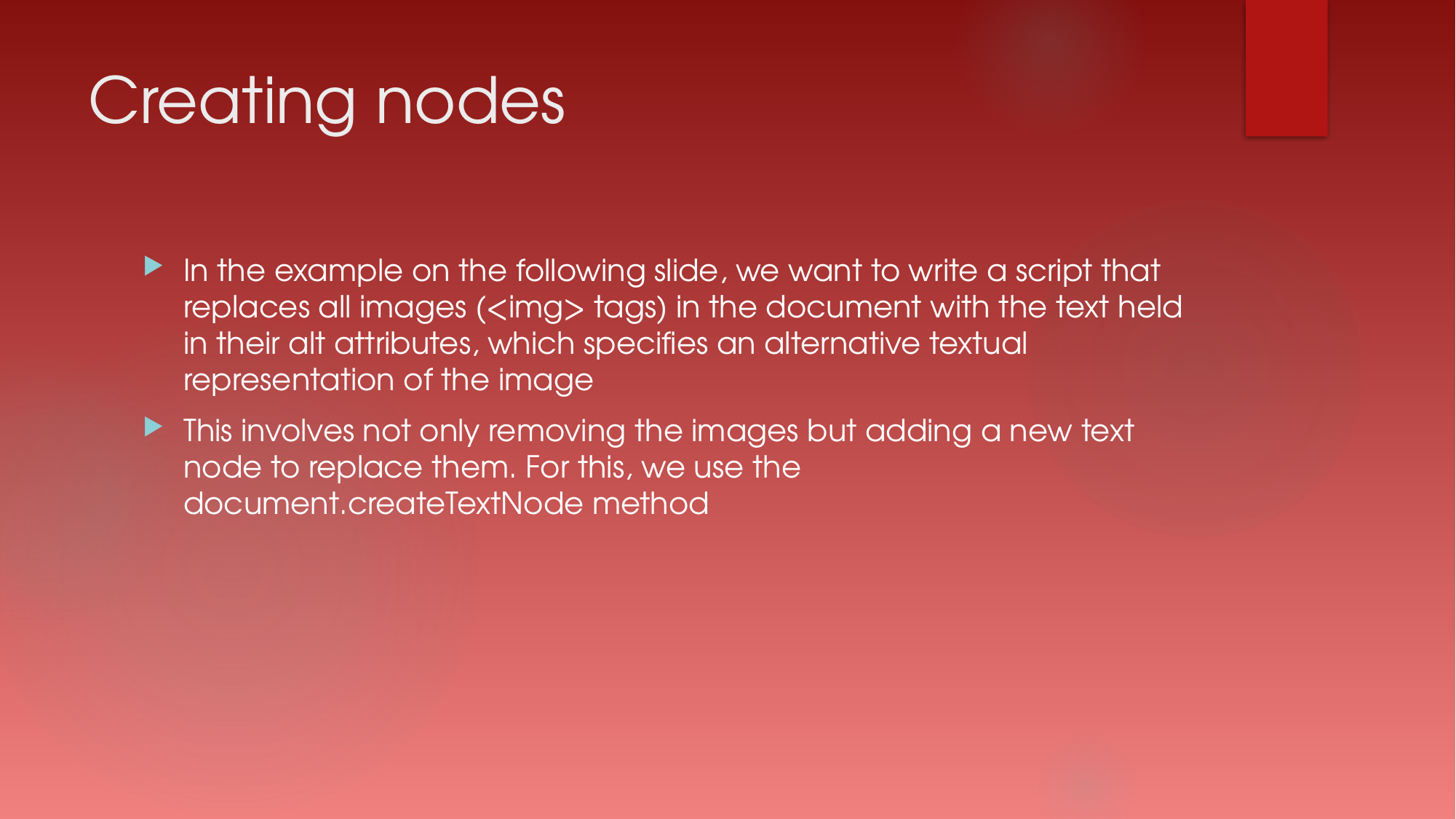

# Creating nodes
In the example on the following slide, we want to write a script that replaces all images (<img> tags) in the document with the text held in their alt attributes, which specifies an alternative textual representation of the image
This involves not only removing the images but adding a new text node to replace them. For this, we use the document.createTextNode method